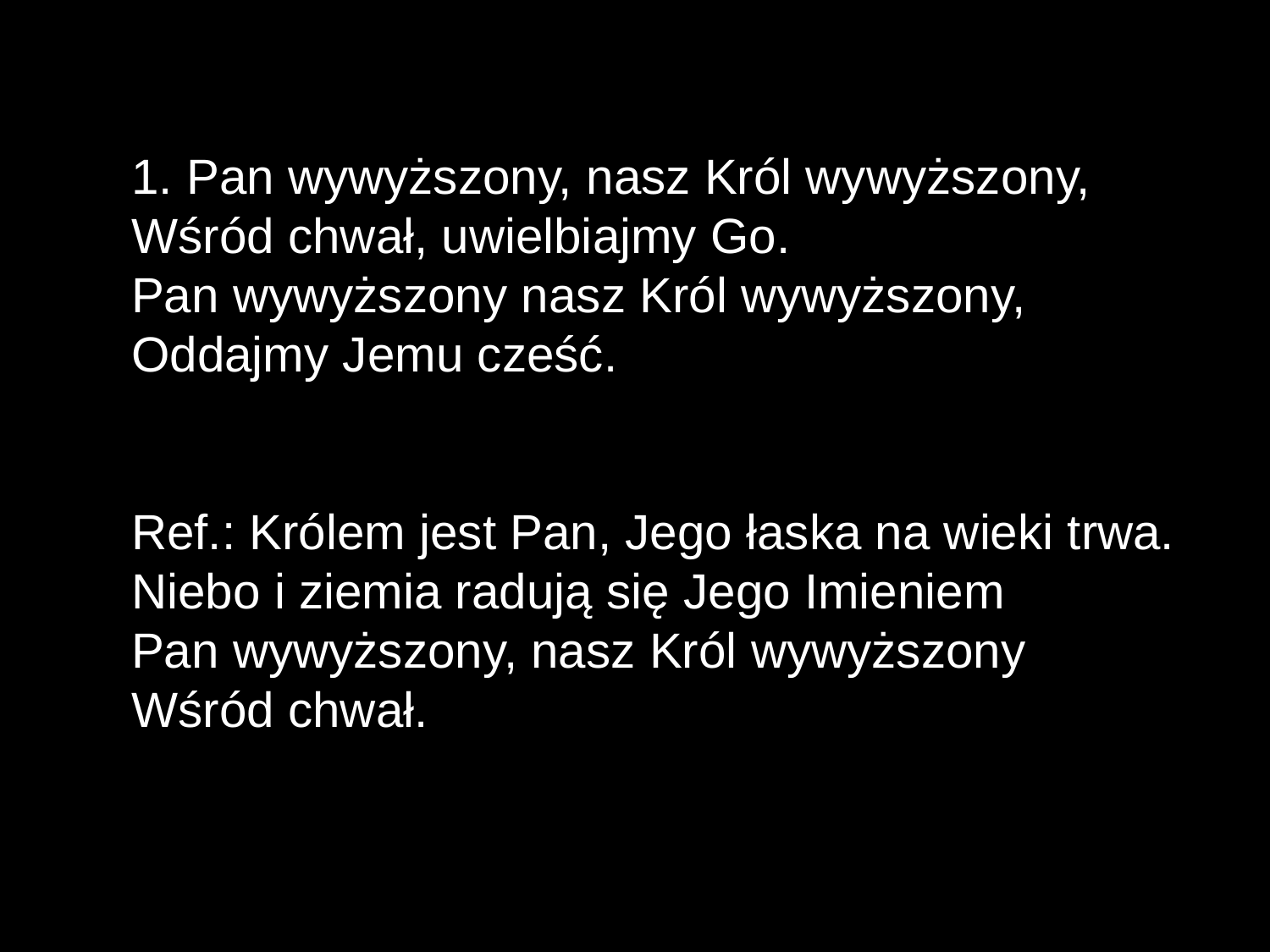

1. Pan wywyższony, nasz Król wywyższony,
Wśród chwał, uwielbiajmy Go.
Pan wywyższony nasz Król wywyższony,
Oddajmy Jemu cześć.

Ref.: Królem jest Pan, Jego łaska na wieki trwa.
Niebo i ziemia radują się Jego Imieniem
Pan wywyższony, nasz Król wywyższony
Wśród chwał.